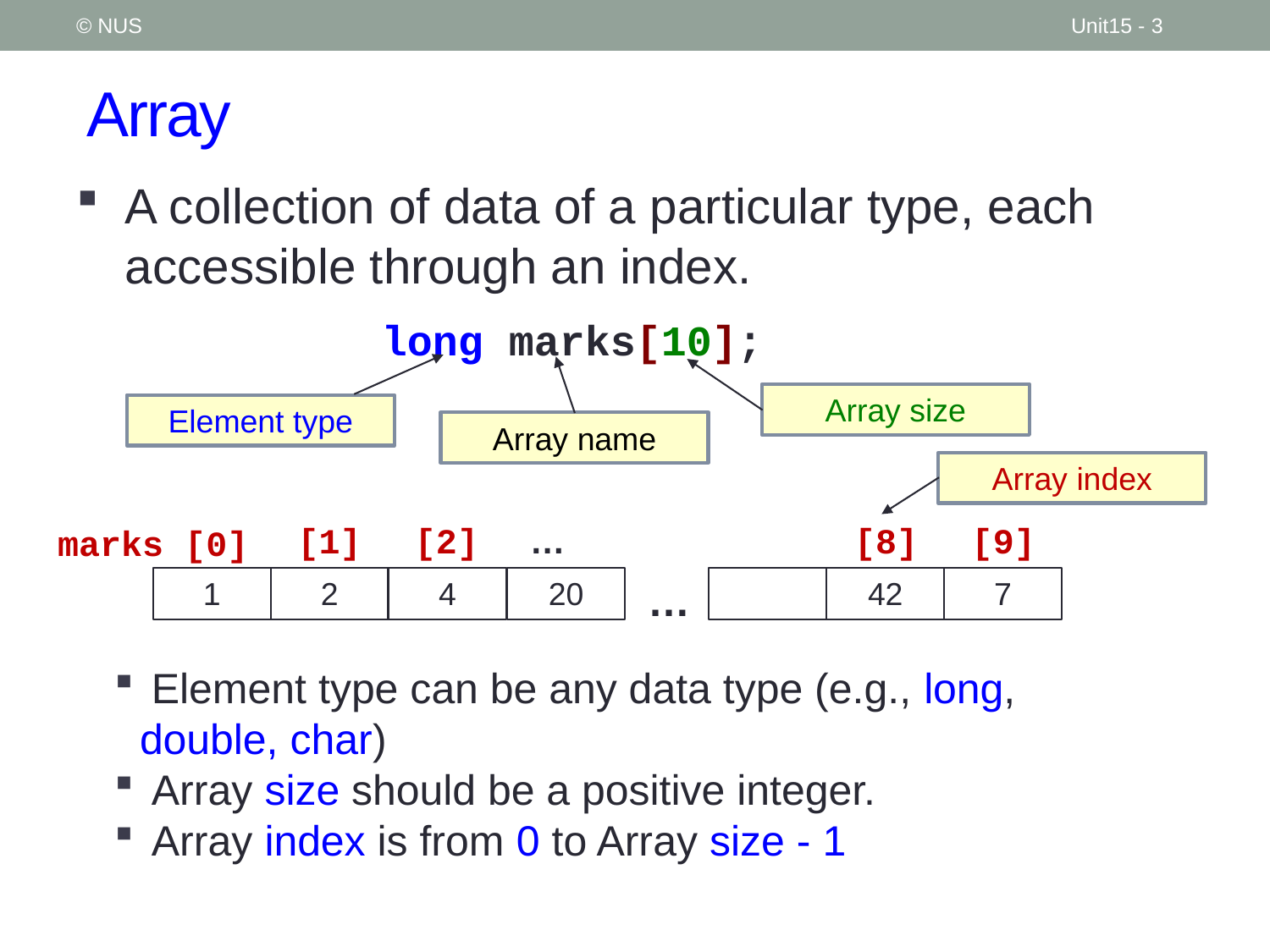

© NUS
Unit15 - 3
# Array
A collection of data of a particular type, each accessible through an index.

 Element type can be any data type (e.g., long, double, char)
 Array size should be a positive integer.
 Array index is from 0 to Array size - 1
long marks[10];
Element type
Array name
Array size
Array index
[1]
[2]
…
[8]
[9]
1
2
4
20
…

42
7
marks [0]